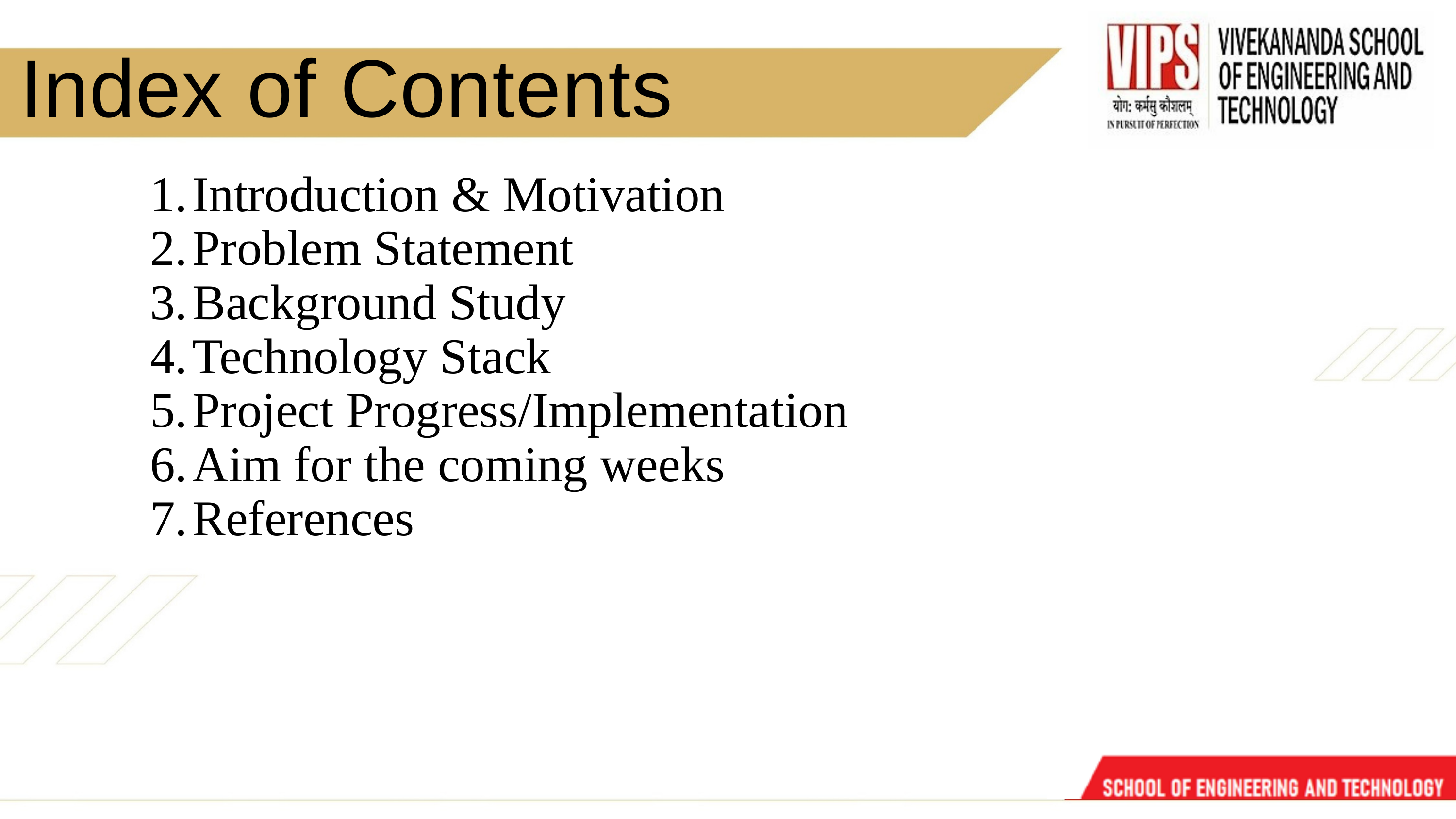

Index of Contents
Introduction & Motivation
Problem Statement
Background Study
Technology Stack
Project Progress/Implementation
Aim for the coming weeks
References